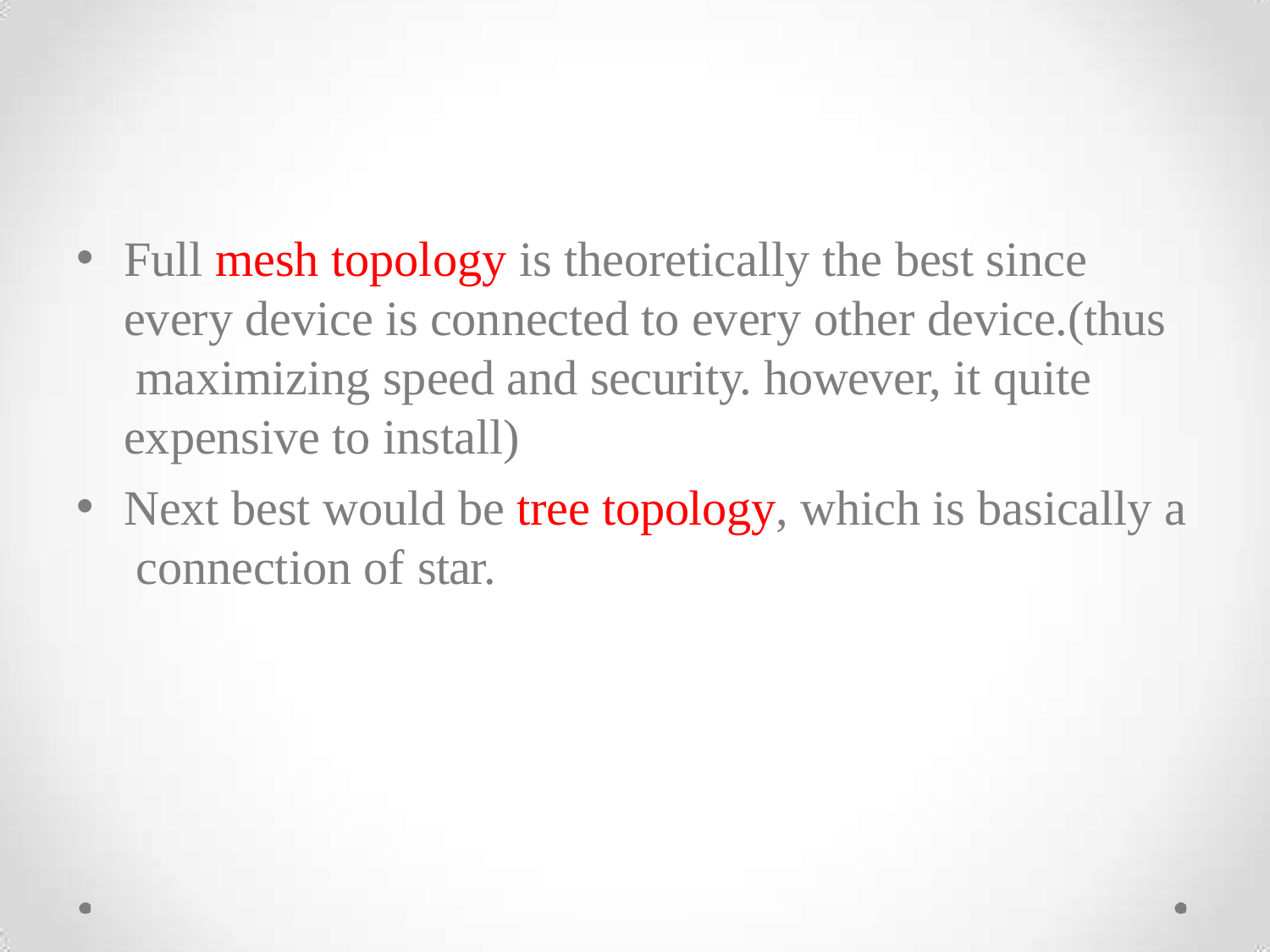

Full mesh topology is theoretically the best since  every device is connected to every other device.(thus  maximizing speed and security. however, it quite  expensive to install)
Next best would be tree topology, which is basically a  connection of star.